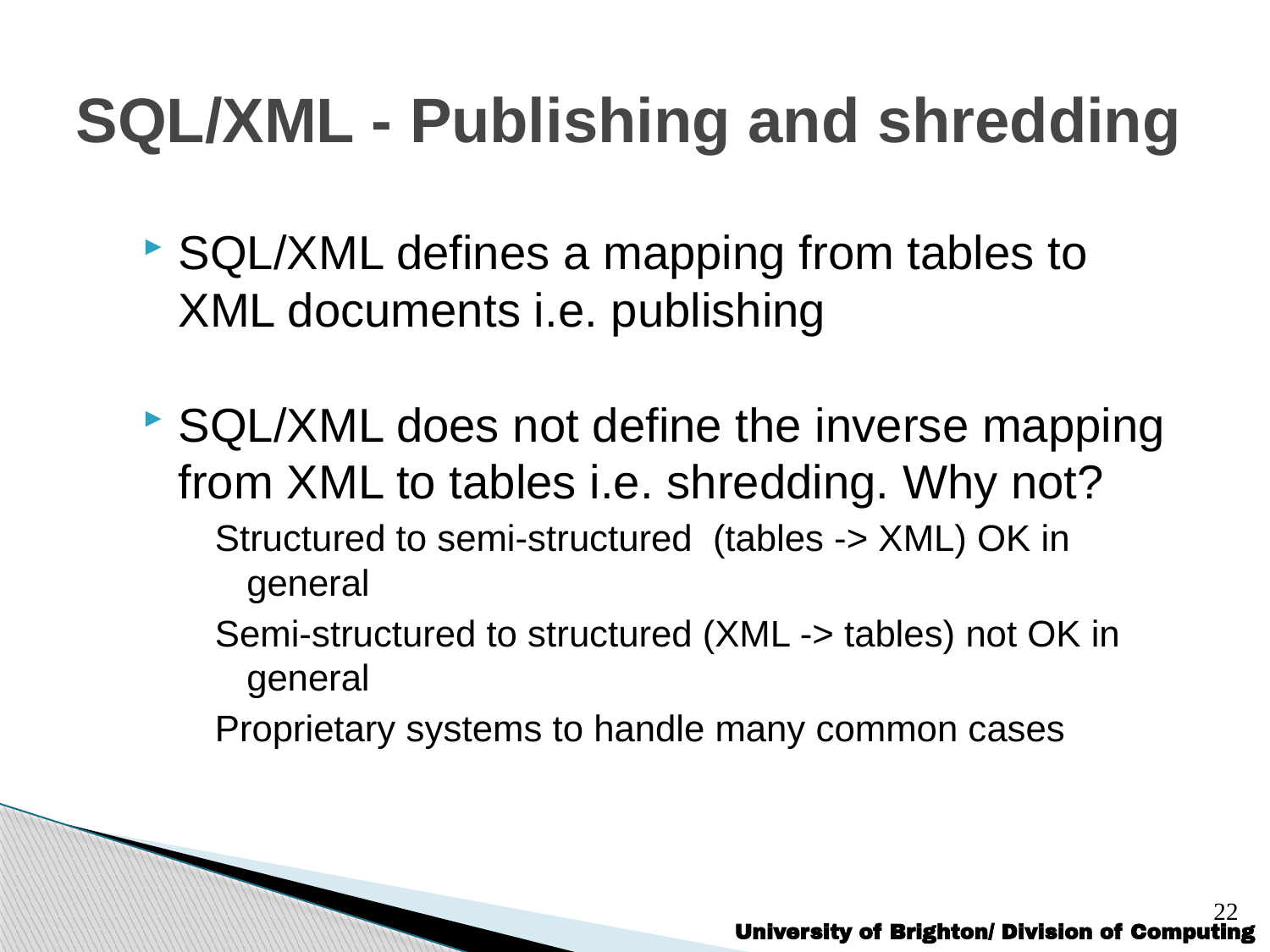

# SQL/XML - Publishing and shredding
SQL/XML defines a mapping from tables to XML documents i.e. publishing

SQL/XML does not define the inverse mapping from XML to tables i.e. shredding. Why not?
Structured to semi-structured  (tables -> XML) OK in general
Semi-structured to structured (XML -> tables) not OK in general
Proprietary systems to handle many common cases

22